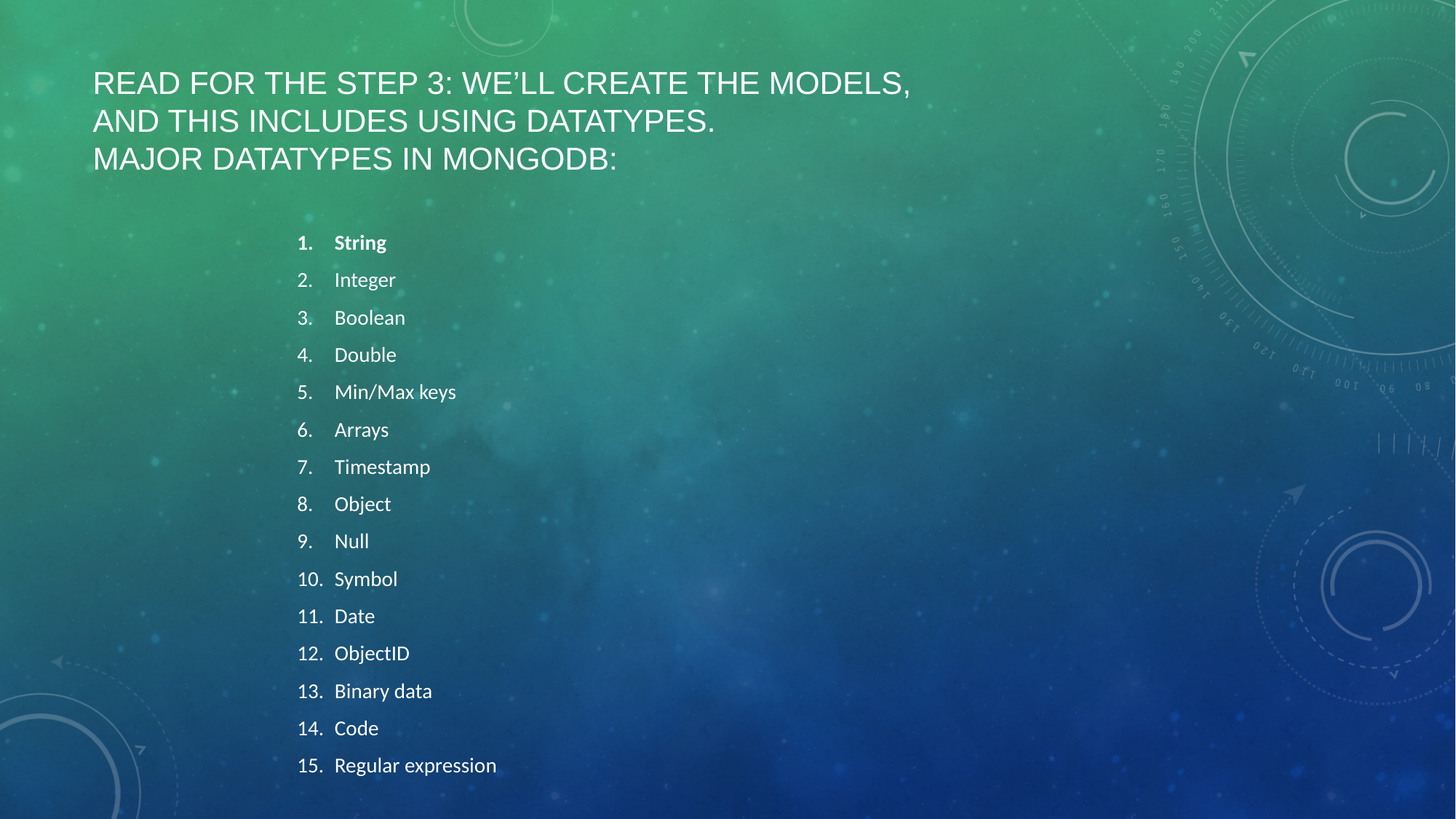

# READ FOR THE STEP 3: we’ll create the models, and this includes using datatypes. Major datatypes in mongodb:
String
Integer
Boolean
Double
Min/Max keys
Arrays
Timestamp
Object
Null
Symbol
Date
ObjectID
Binary data
Code
Regular expression